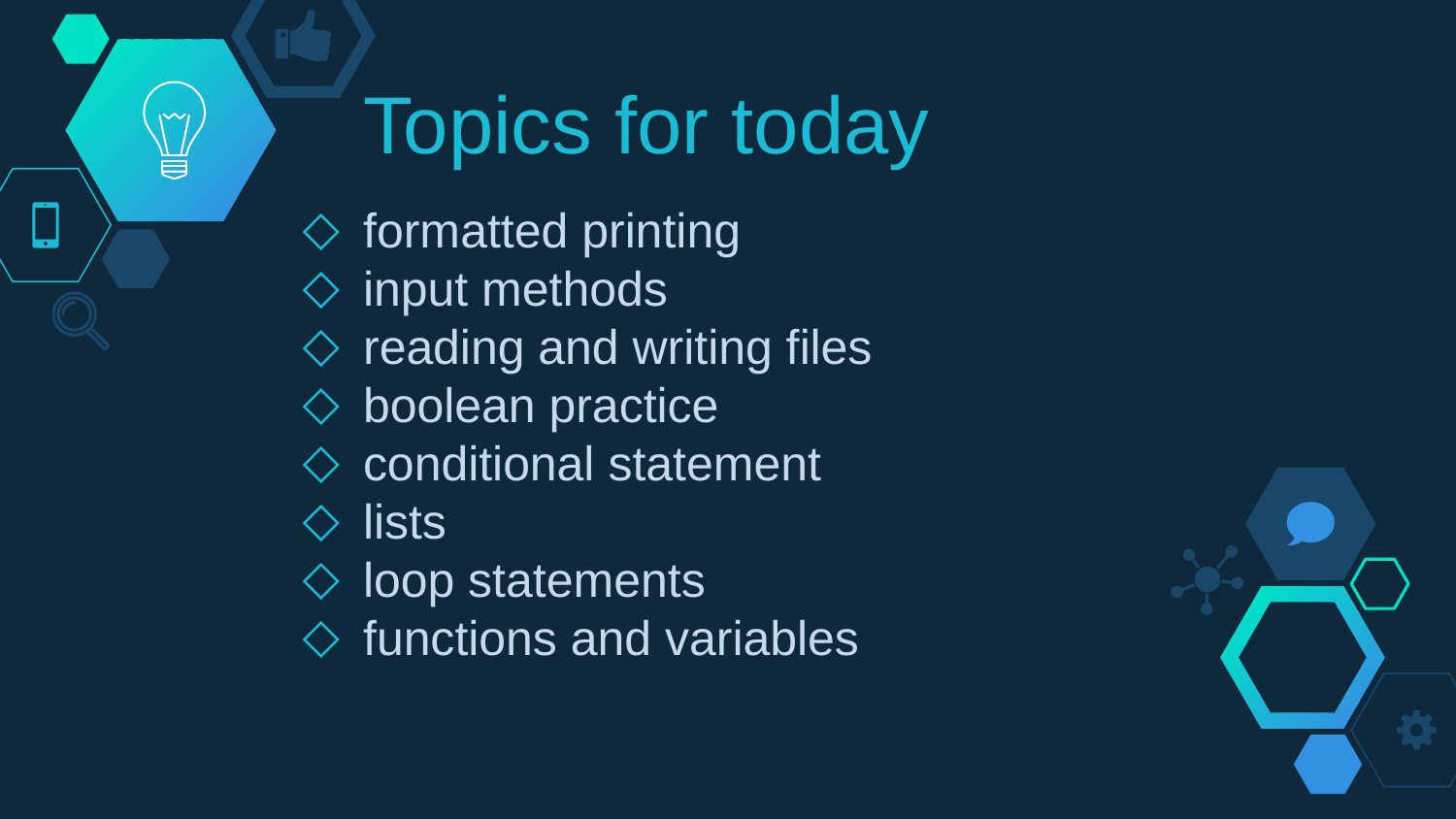

# Topics for today
formatted printing
input methods
reading and writing files
boolean practice
conditional statement
lists
loop statements
functions and variables